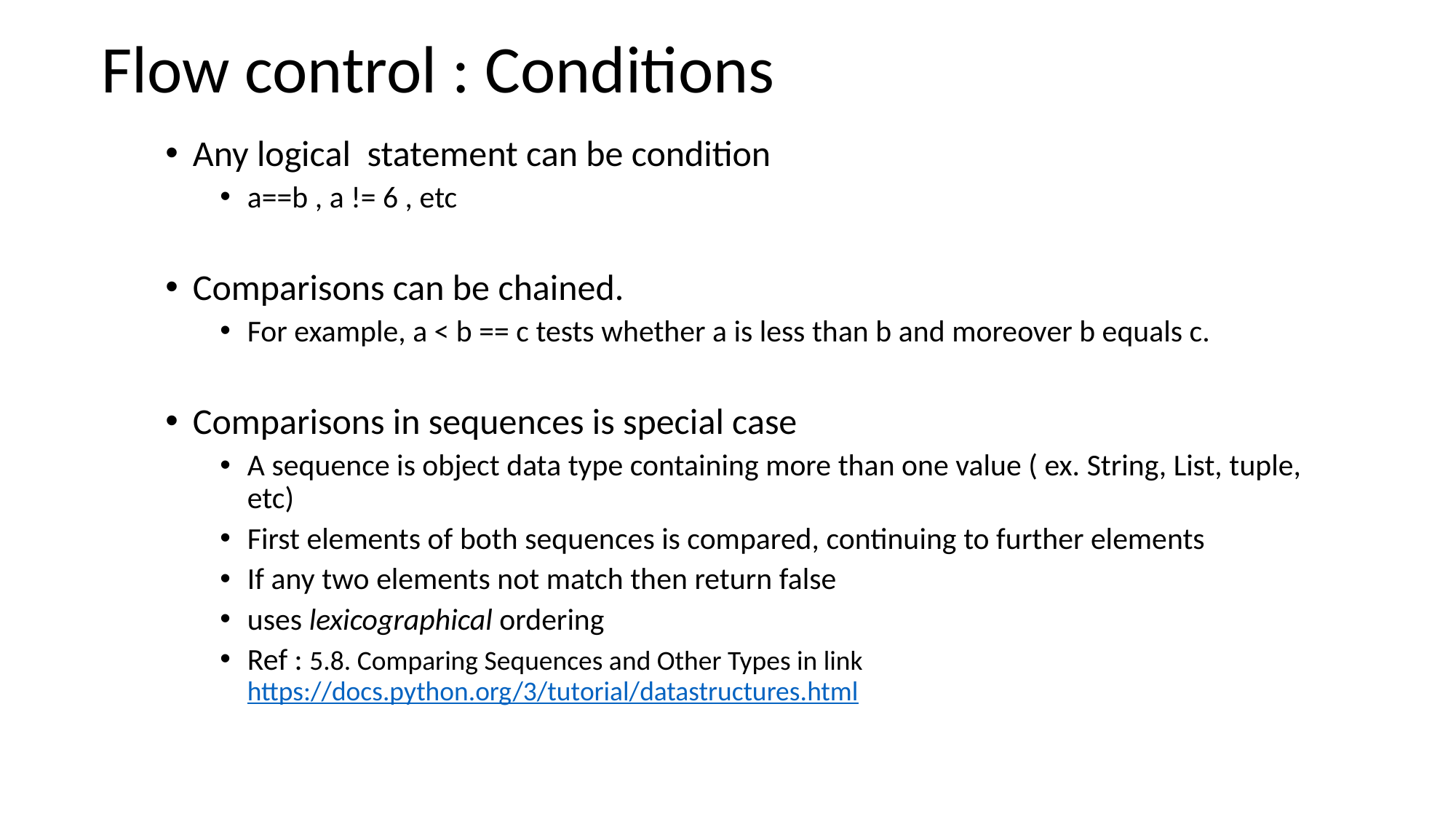

# Flow control : Conditions
Any logical  statement can be condition
a==b , a != 6 , etc

Comparisons can be chained.
For example, a < b == c tests whether a is less than b and moreover b equals c.

Comparisons in sequences is special case
A sequence is object data type containing more than one value ( ex. String, List, tuple, etc)
First elements of both sequences is compared, continuing to further elements
If any two elements not match then return false
uses lexicographical ordering
Ref : 5.8. Comparing Sequences and Other Types in link https://docs.python.org/3/tutorial/datastructures.html